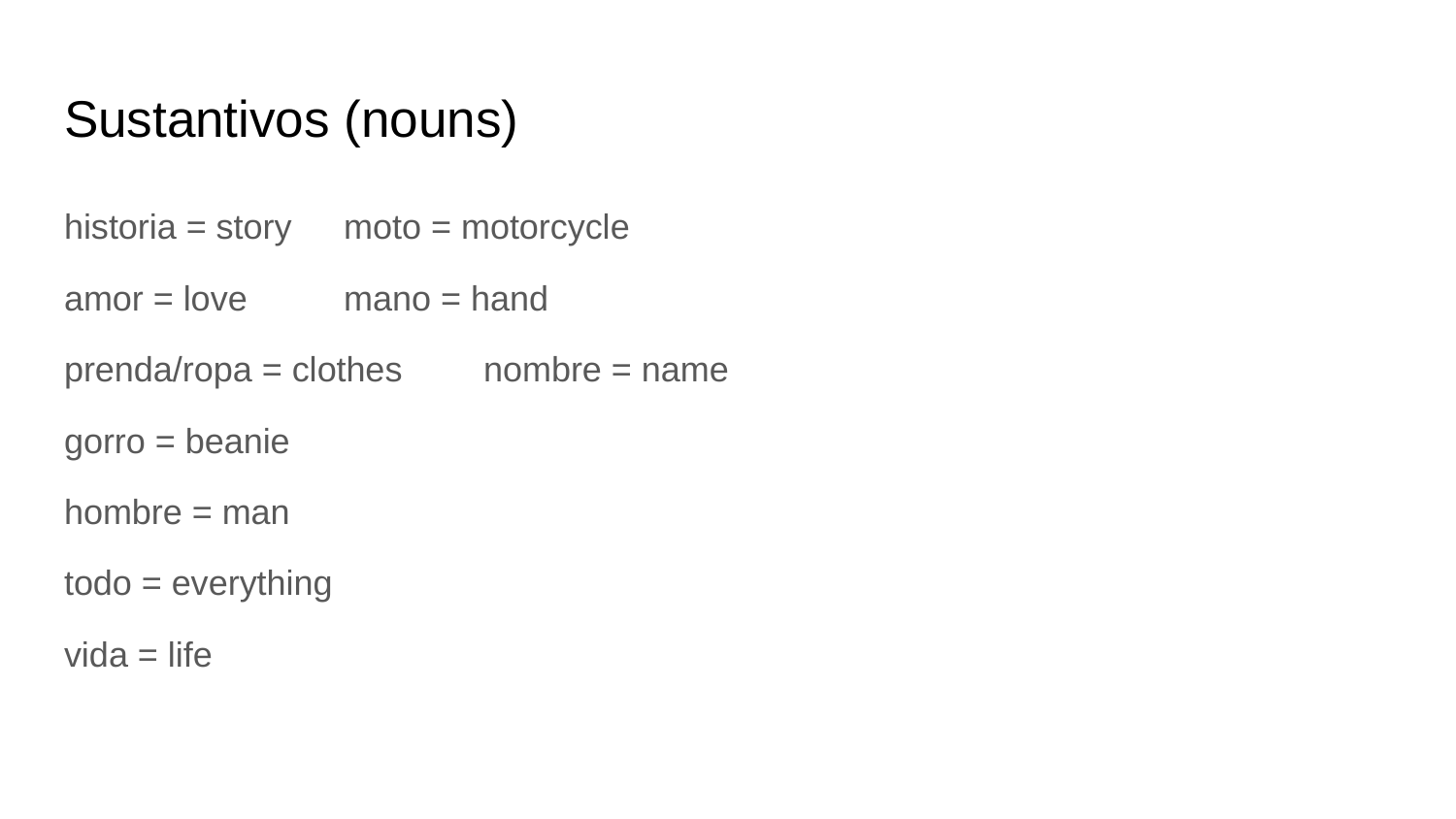

# Sustantivos (nouns)
historia = story			moto = motorcycle
amor = love				mano = hand
prenda/ropa = clothes		nombre = name
gorro = beanie
hombre = man
todo = everything
vida = life